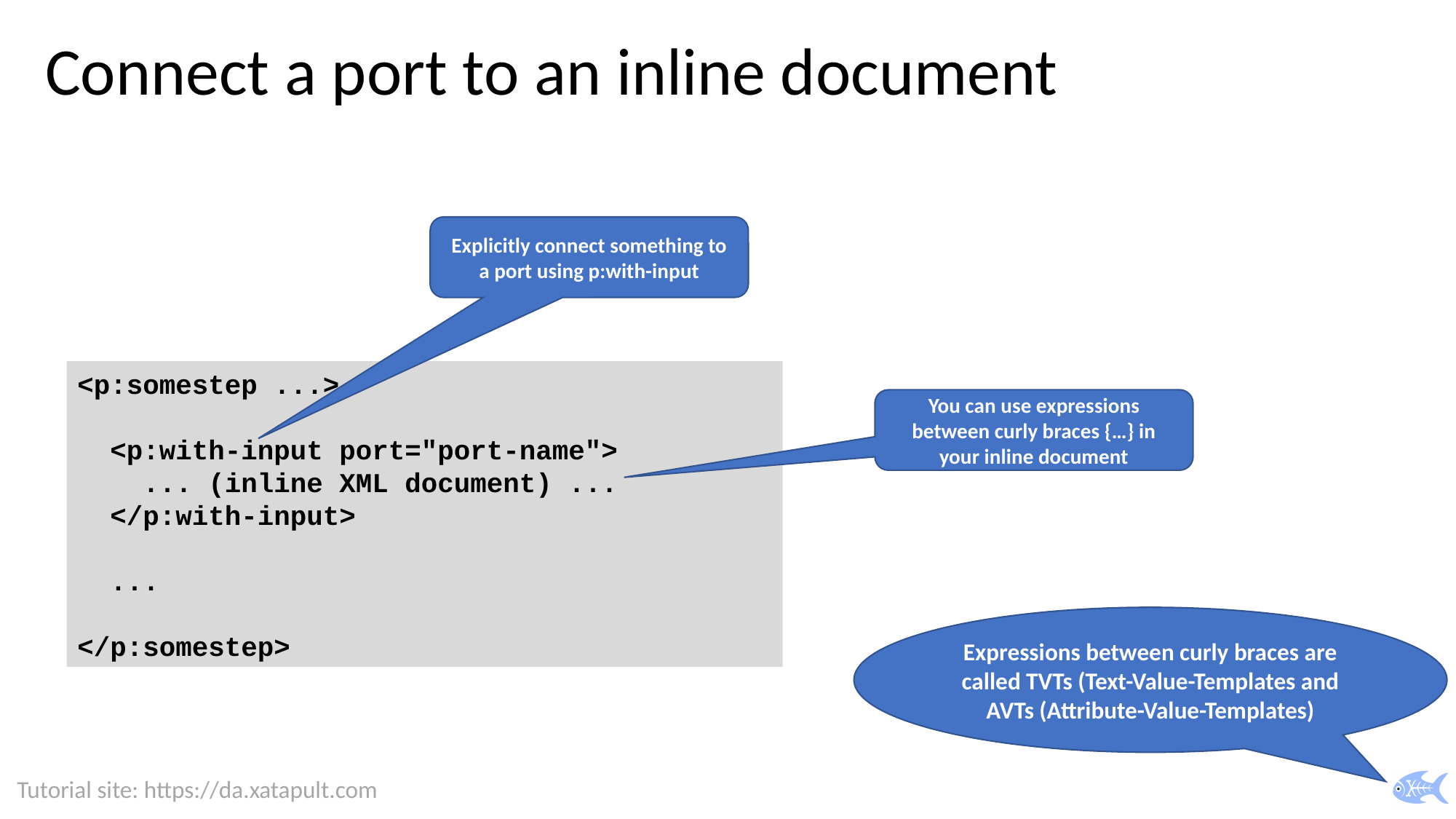

# Connect a port to an inline document
Explicitly connect something to a port using p:with-input
<p:somestep ...>

  <p:with-input port="port-name">
    ... (inline XML document) ...
  </p:with-input>

  ...

</p:somestep>
You can use expressions between curly braces {…} in your inline document
Expressions between curly braces are called TVTs (Text-Value-Templates and AVTs (Attribute-Value-Templates)